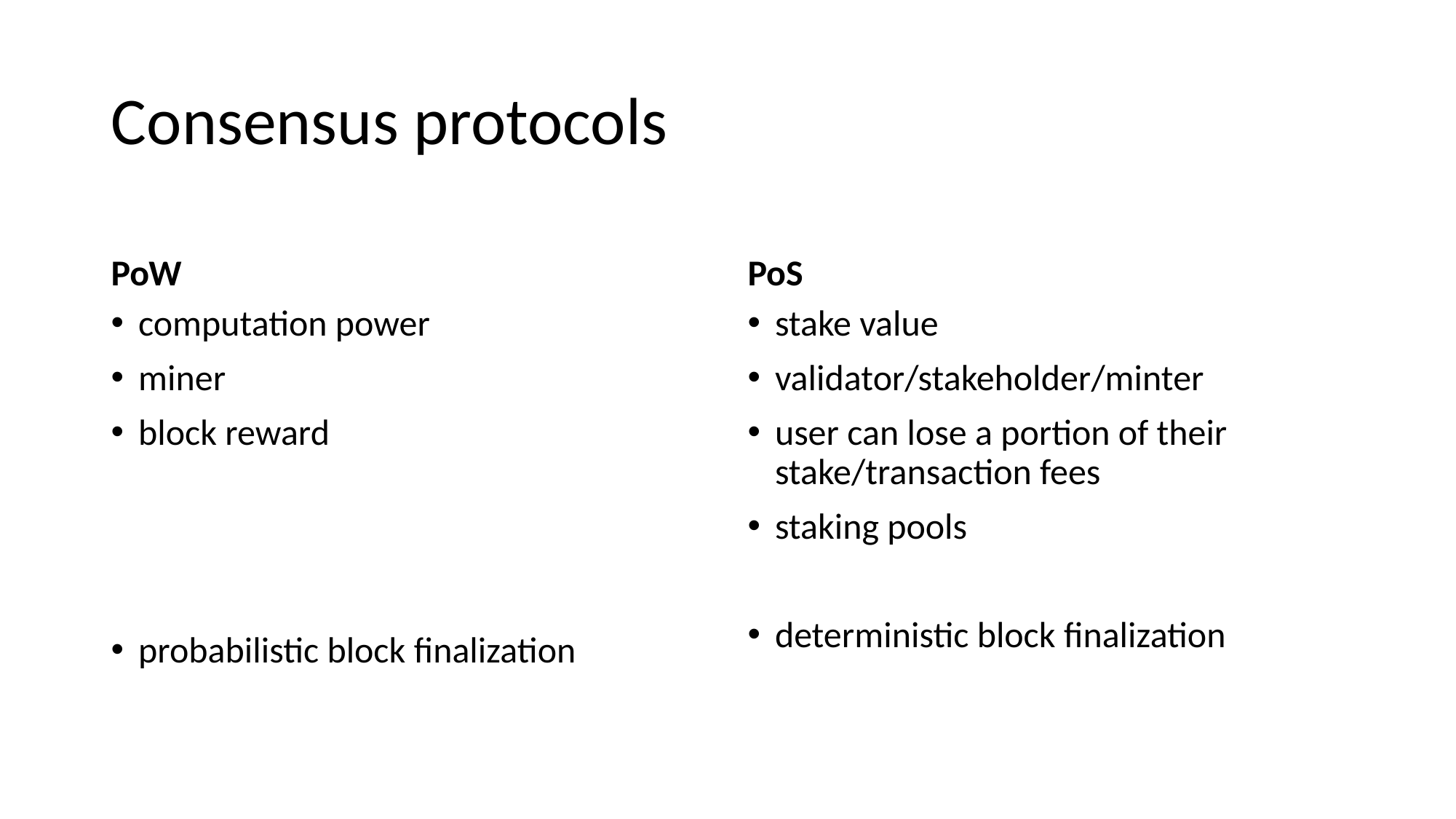

# Consensus protocols
PoW
PoS
computation power
miner
block reward

probabilistic block finalization

stake value
validator/stakeholder/minter
user can lose a portion of their stake/transaction fees
staking pools

deterministic block finalization